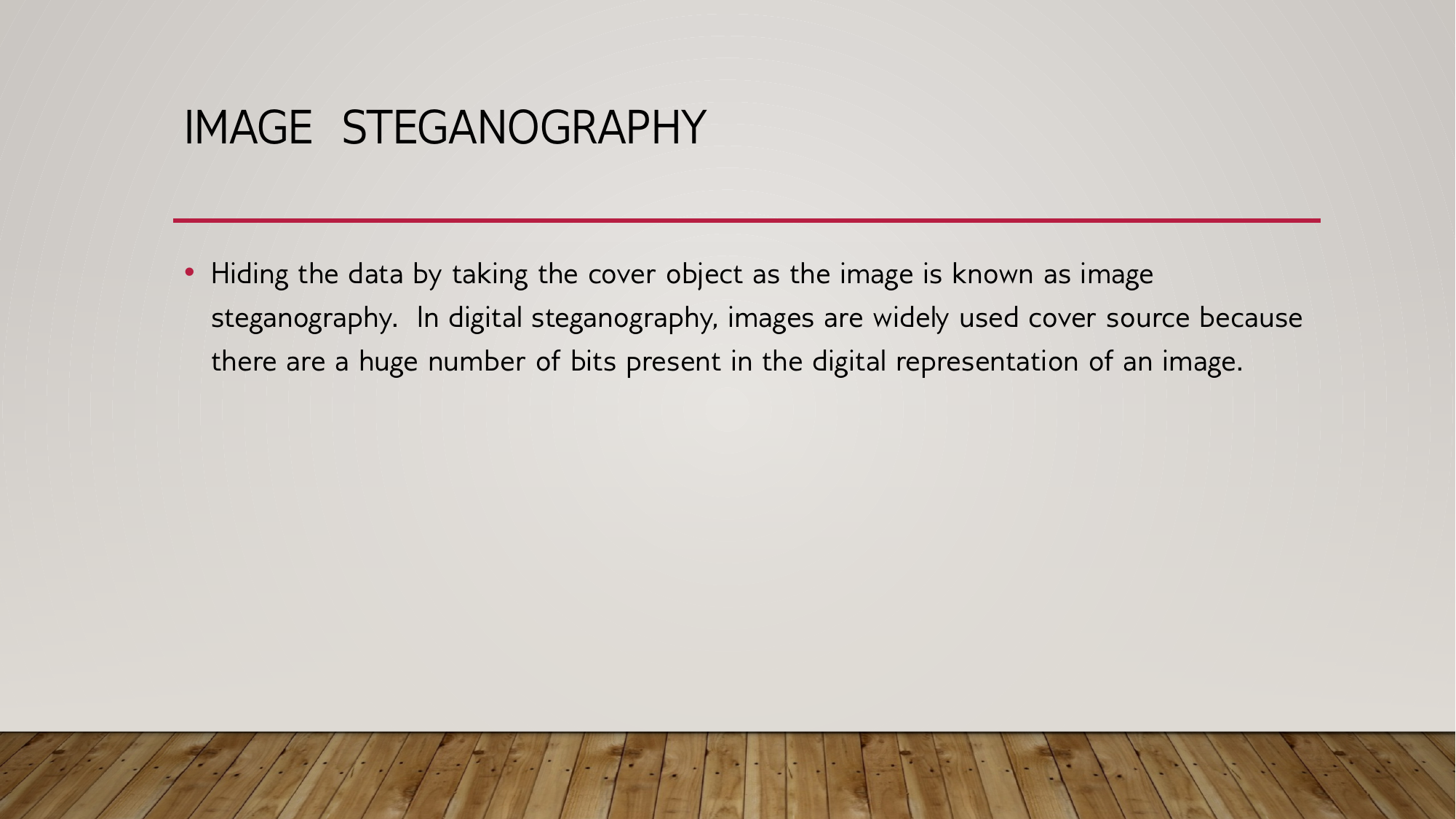

# Image  steganography
Hiding the data by taking the cover object as the image is known as image steganography.  In digital steganography, images are widely used cover source because there are a huge number of bits present in the digital representation of an image.